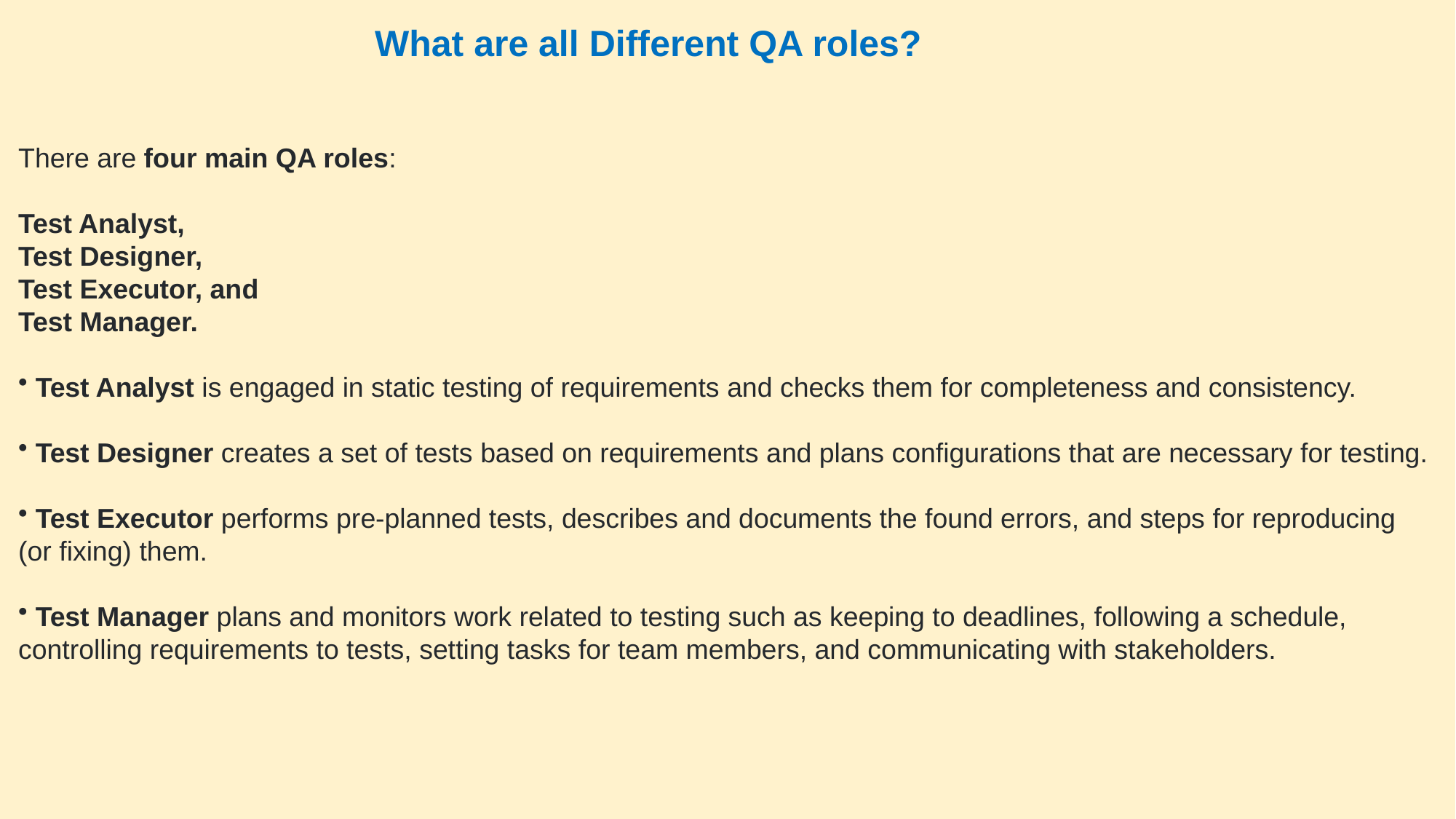

What are all Different QA roles?
There are four main QA roles:
Test Analyst,
Test Designer,
Test Executor, and
Test Manager.
 Test Analyst is engaged in static testing of requirements and checks them for completeness and consistency.
 Test Designer creates a set of tests based on requirements and plans configurations that are necessary for testing.
 Test Executor performs pre-planned tests, describes and documents the found errors, and steps for reproducing (or fixing) them.
 Test Manager plans and monitors work related to testing such as keeping to deadlines, following a schedule, controlling requirements to tests, setting tasks for team members, and communicating with stakeholders.